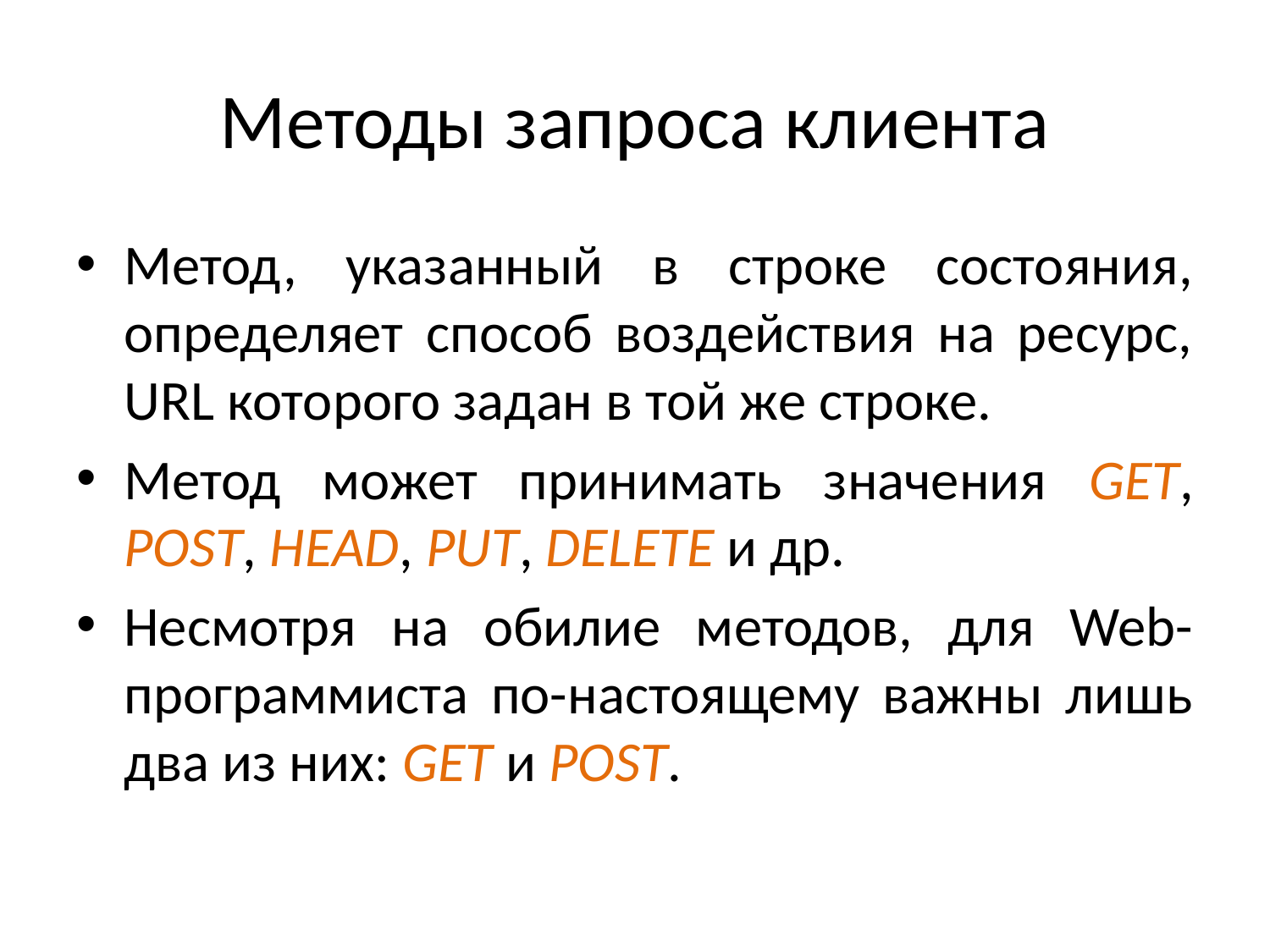

# Методы запроса клиента
Метод, указанный в строке состояния, определяет способ воздействия на ресурс, URL которого задан в той же строке.
Метод может принимать значения GET, POST, HEAD, PUT, DELETE и др.
Несмотря на обилие методов, для Web-программиста по-настоящему важны лишь два из них: GET и POST.